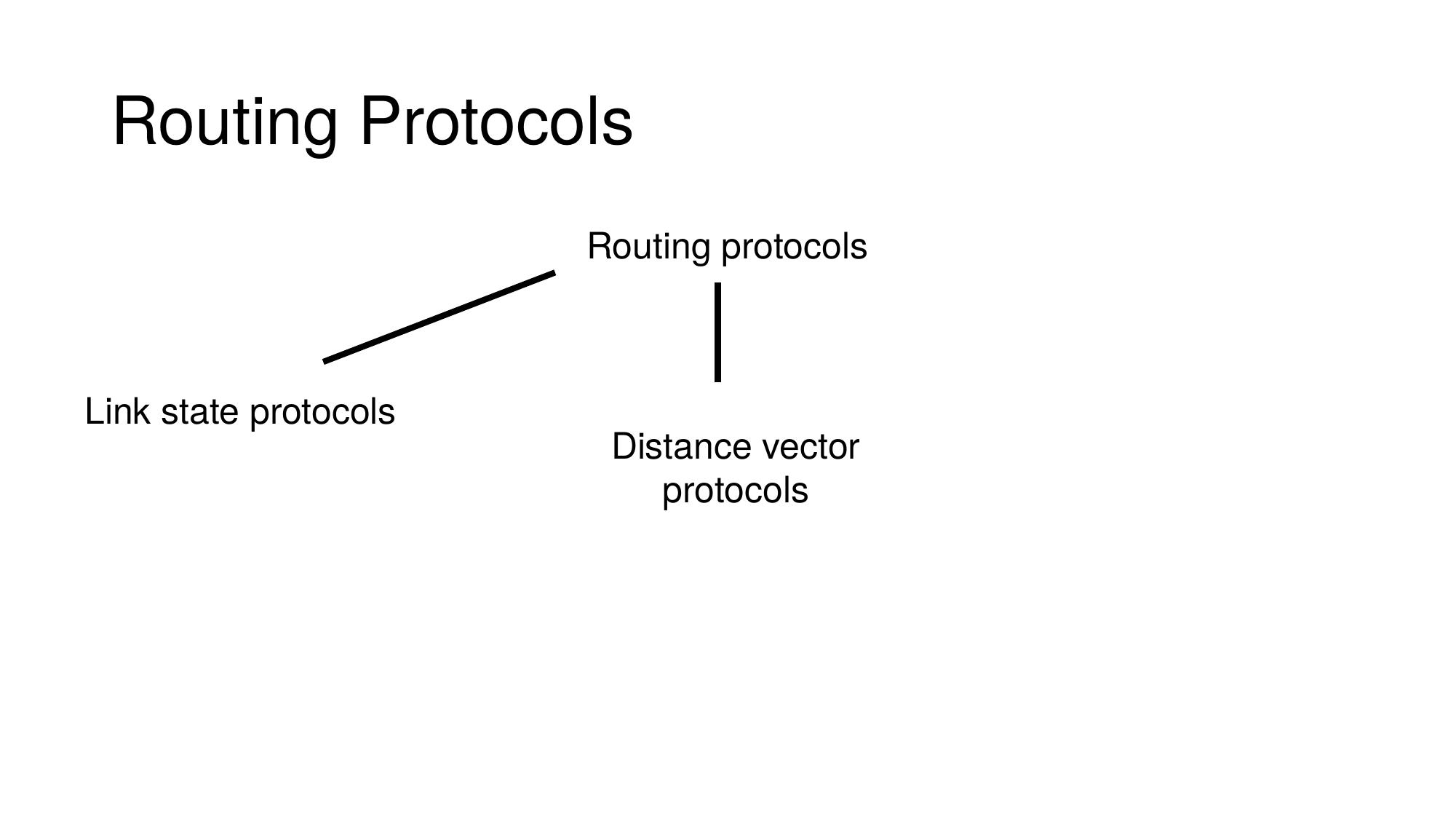

# Routing Protocols
Routing protocols
Link state protocols
Distance vector protocols